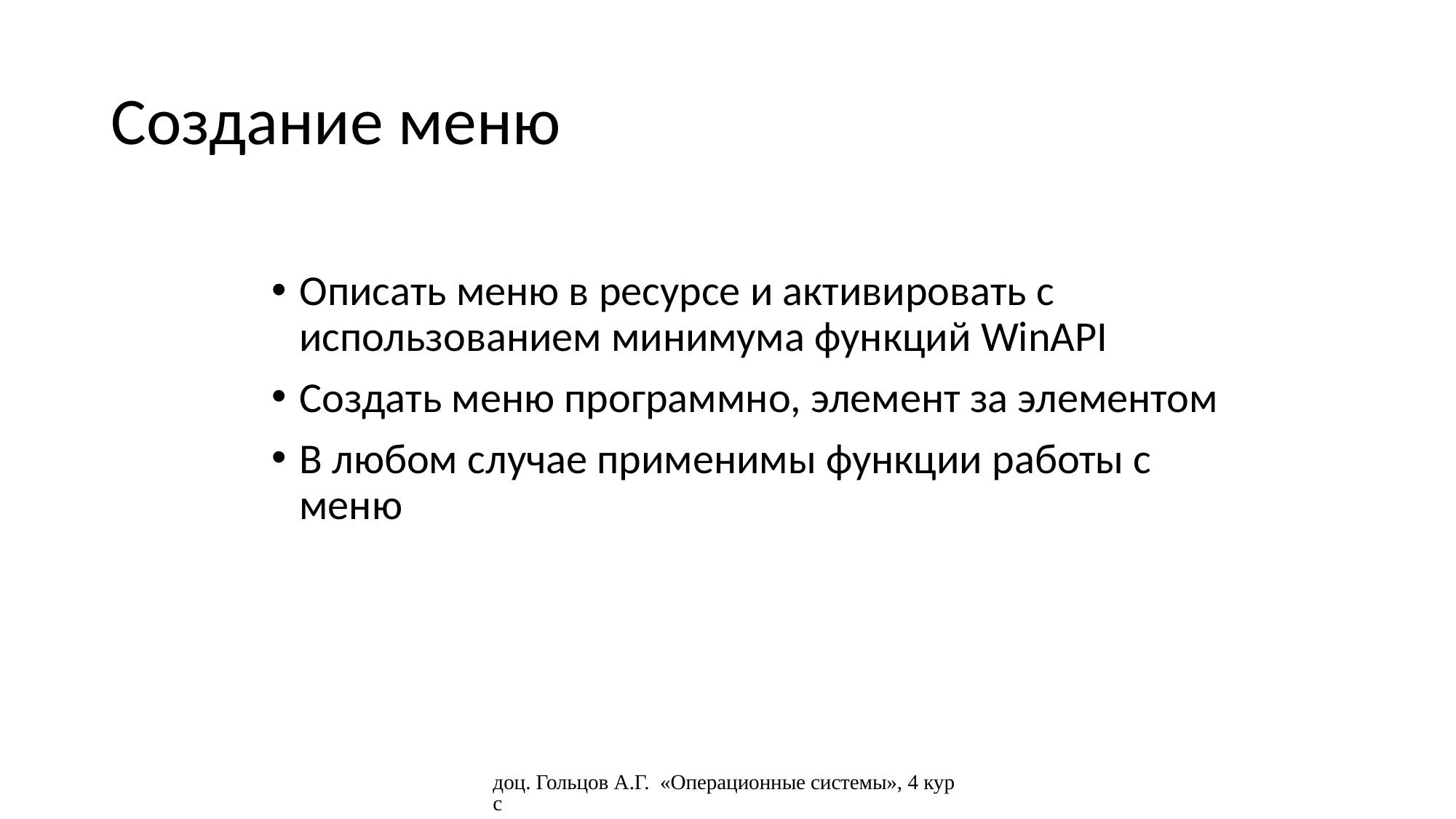

# Создание меню
Описать меню в ресурсе и активировать с использованием минимума функций WinAPI
Создать меню программно, элемент за элементом
В любом случае применимы функции работы с меню
доц. Гольцов А.Г.  «Операционные системы», 4 курс